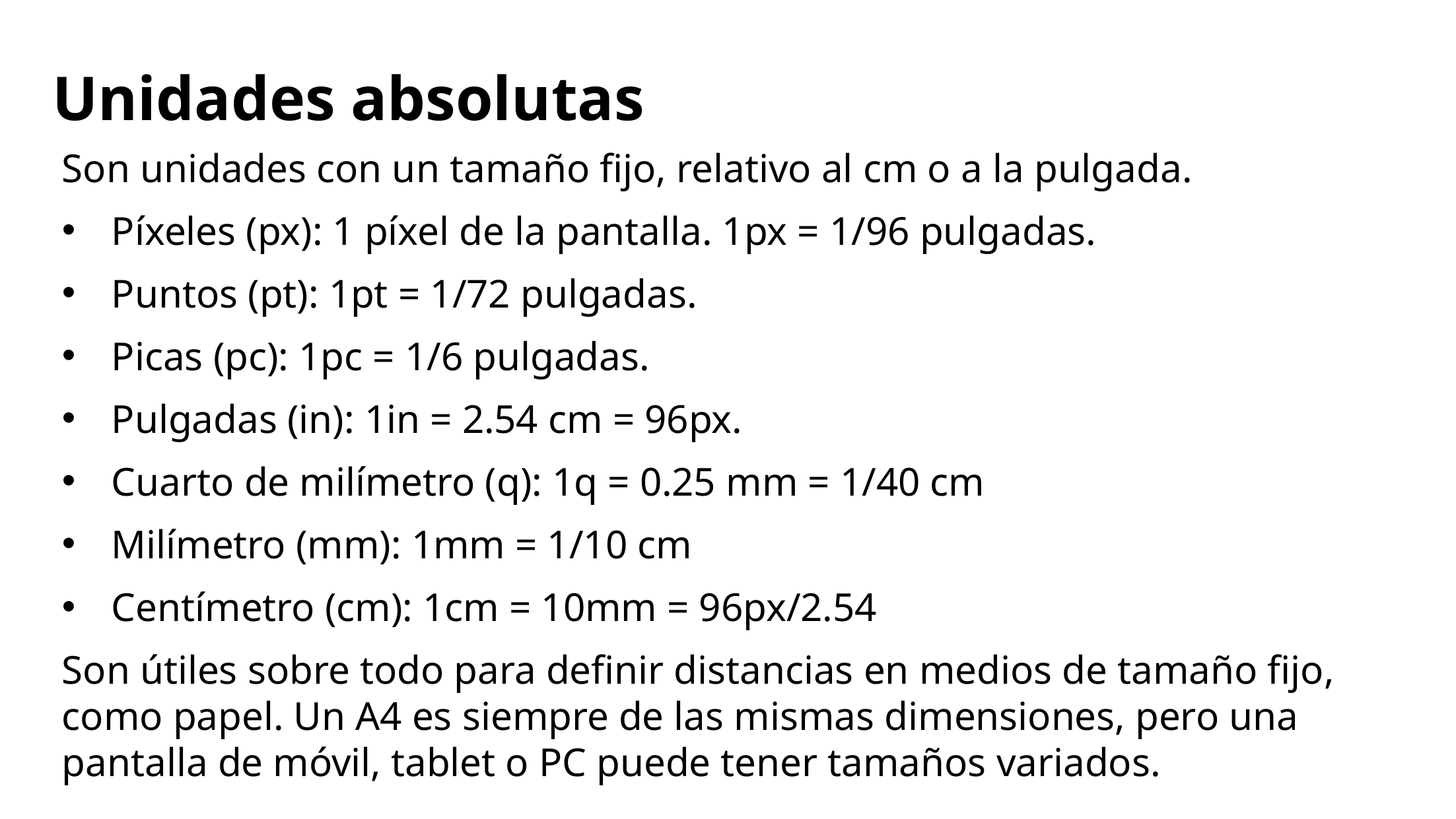

# Unidades absolutas
Son unidades con un tamaño fijo, relativo al cm o a la pulgada.
Píxeles (px): 1 píxel de la pantalla. 1px = 1/96 pulgadas.
Puntos (pt): 1pt = 1/72 pulgadas.
Picas (pc): 1pc = 1/6 pulgadas.
Pulgadas (in): 1in = 2.54 cm = 96px.
Cuarto de milímetro (q): 1q = 0.25 mm = 1/40 cm
Milímetro (mm): 1mm = 1/10 cm
Centímetro (cm): 1cm = 10mm = 96px/2.54
Son útiles sobre todo para definir distancias en medios de tamaño fijo, como papel. Un A4 es siempre de las mismas dimensiones, pero una pantalla de móvil, tablet o PC puede tener tamaños variados.